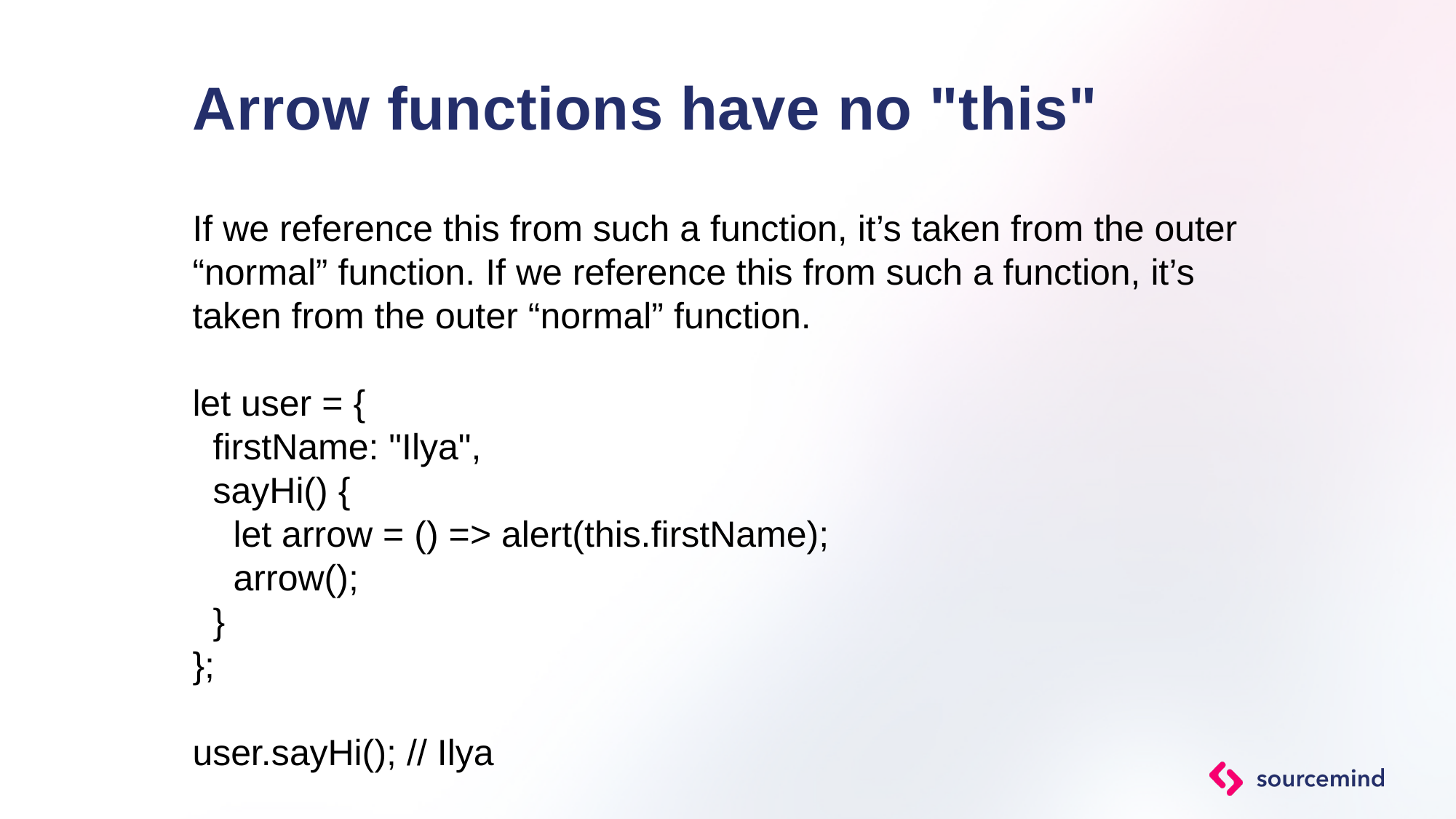

# Arrow functions have no "this"
If we reference this from such a function, it’s taken from the outer “normal” function. If we reference this from such a function, it’s taken from the outer “normal” function.

let user = {
  firstName: "Ilya",
  sayHi() {
    let arrow = () => alert(this.firstName);
    arrow();
  }
};

user.sayHi(); // Ilya